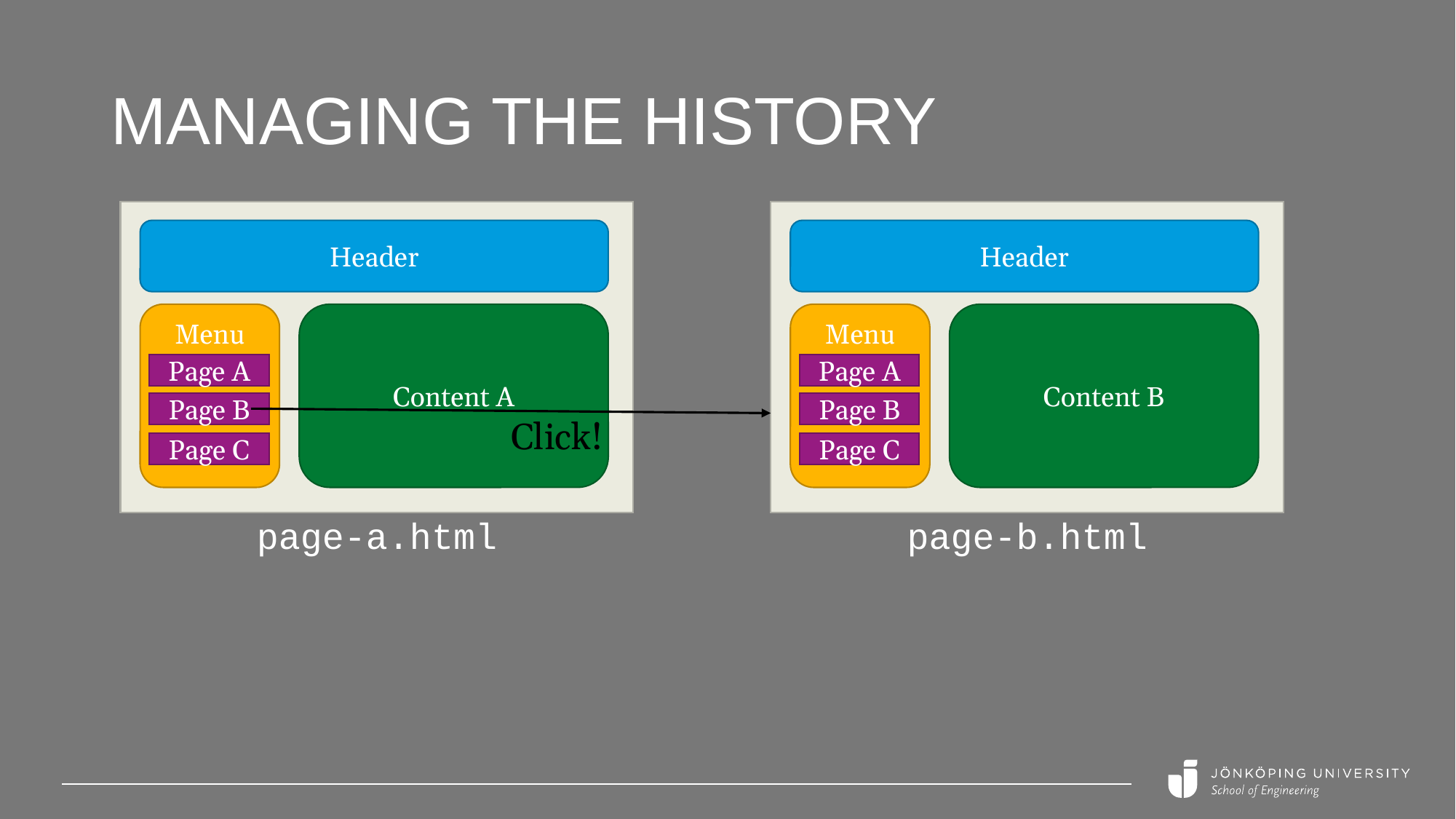

# Managing the history

Header
Header
Menu
Content A
Menu
Content B
Page A
Page A
Page B
Page B
Click!
Page C
Page C
page-a.html
page-b.html